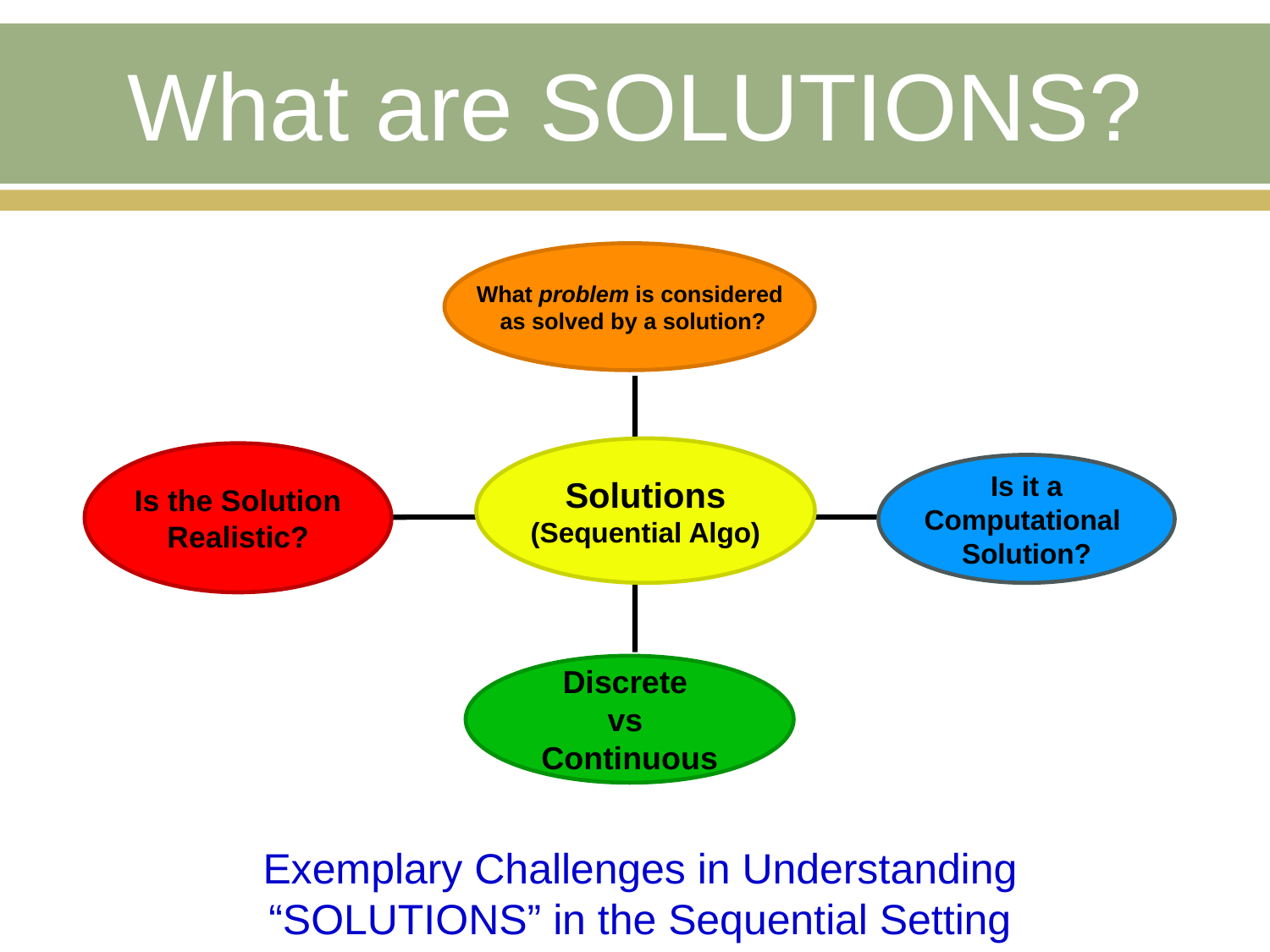

# What are SOLUTIONS?
What problem is considered
 as solved by a solution?

Solutions
(Sequential Algo)
Is the Solution
Realistic?
Is it a
Computational
Solution?

Discrete
vs
Continuous
Exemplary Challenges in Understanding “SOLUTIONS” in the Sequential Setting